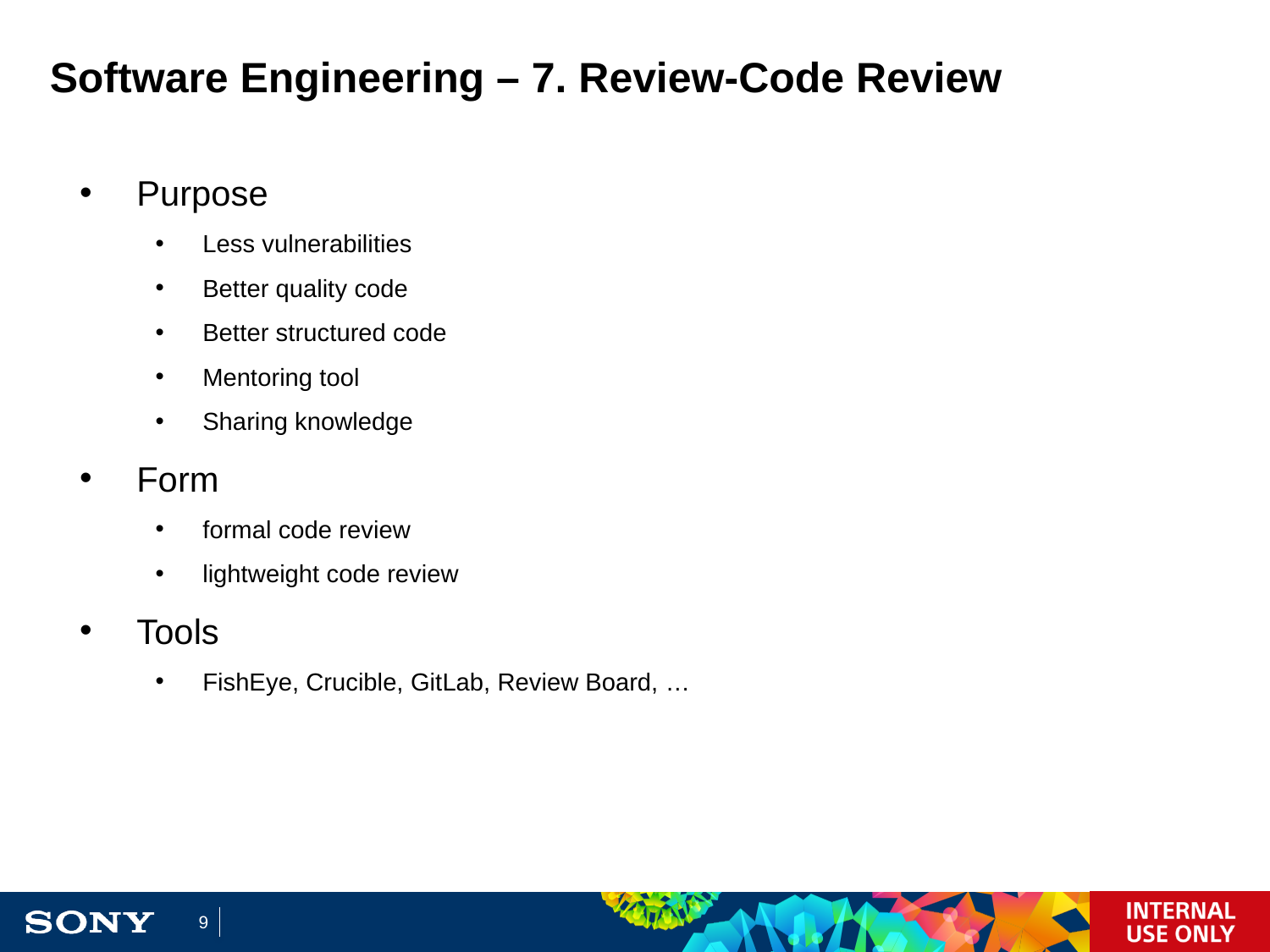

# Software Engineering – 7. Review-Code Review
Purpose
Less vulnerabilities
Better quality code
Better structured code
Mentoring tool
Sharing knowledge
Form
formal code review
lightweight code review
Tools
FishEye, Crucible, GitLab, Review Board, …